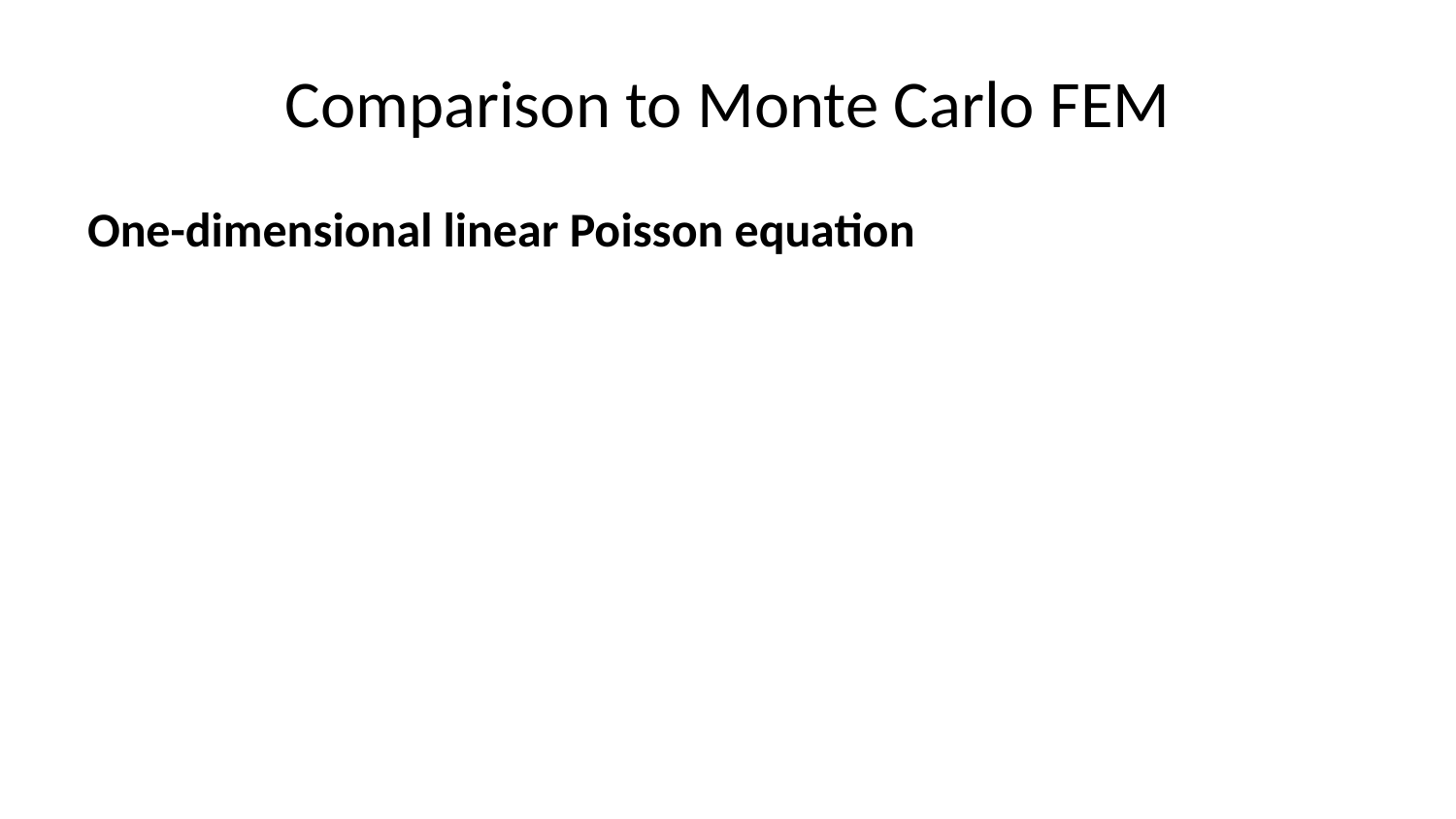

# Comparison to Monte Carlo FEM
One-dimensional linear Poisson equation